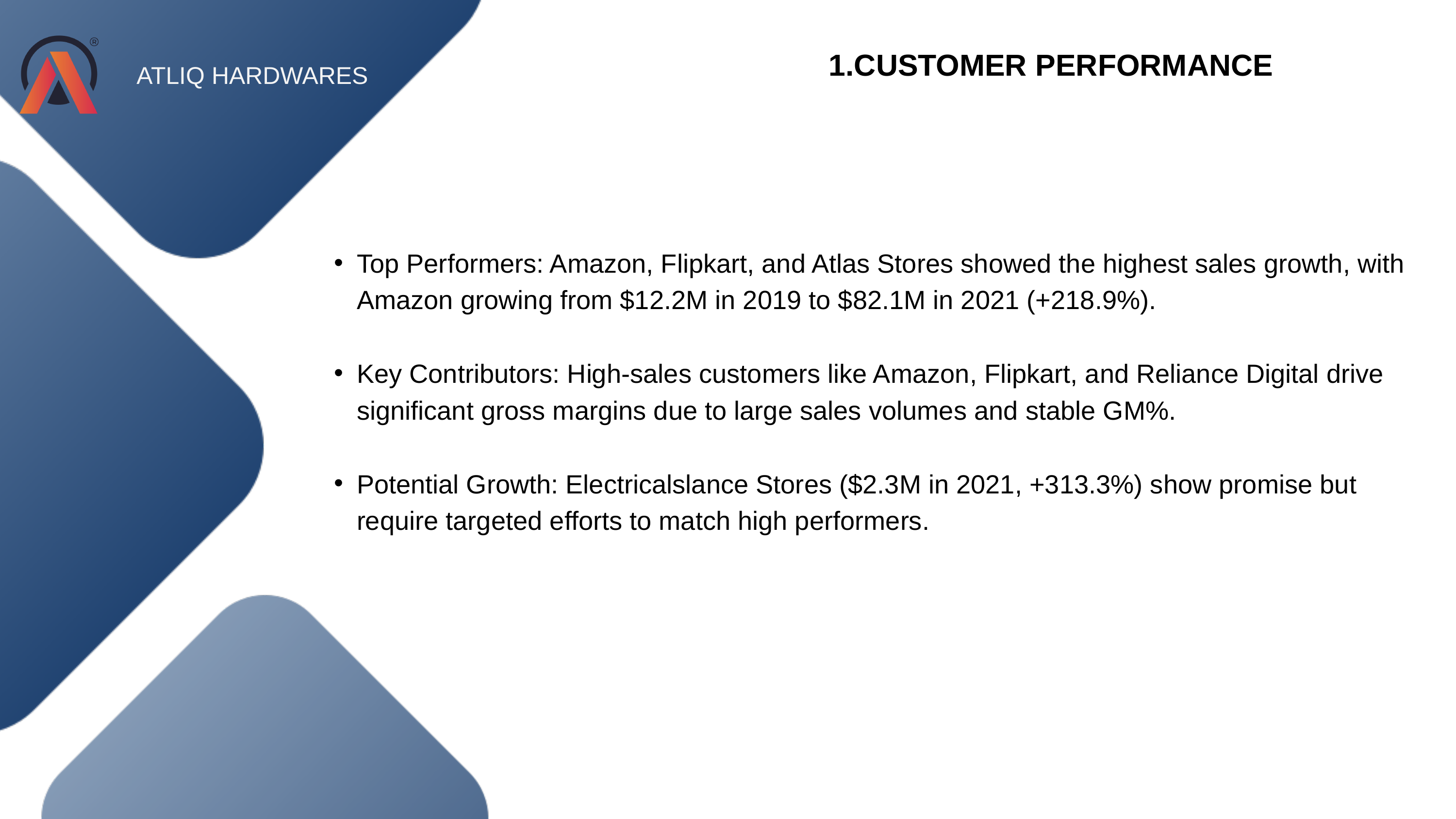

1.CUSTOMER PERFORMANCE
ATLIQ HARDWARES

Top Performers: Amazon, Flipkart, and Atlas Stores showed the highest sales growth, with Amazon growing from $12.2M in 2019 to $82.1M in 2021 (+218.9%).

Key Contributors: High-sales customers like Amazon, Flipkart, and Reliance Digital drive significant gross margins due to large sales volumes and stable GM%.

Potential Growth: Electricalslance Stores ($2.3M in 2021, +313.3%) show promise but require targeted efforts to match high performers.
​